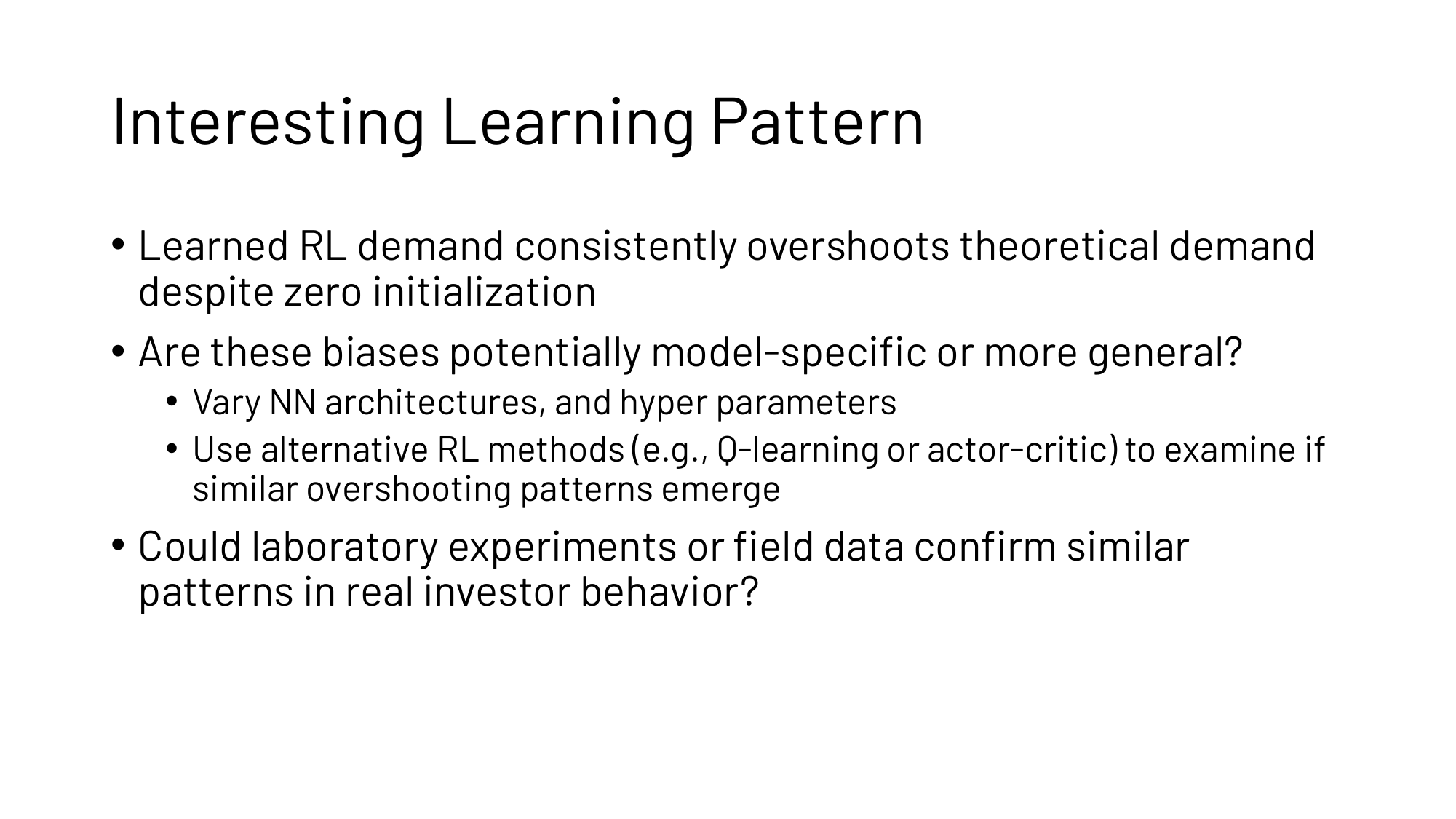

# Interesting Learning Pattern
Learned RL demand consistently overshoots theoretical demand despite zero initialization
Are these biases potentially model-specific or more general?
Vary NN architectures, and hyper parameters
Use alternative RL methods (e.g., Q-learning or actor-critic) to examine if similar overshooting patterns emerge
Could laboratory experiments or field data confirm similar patterns in real investor behavior?